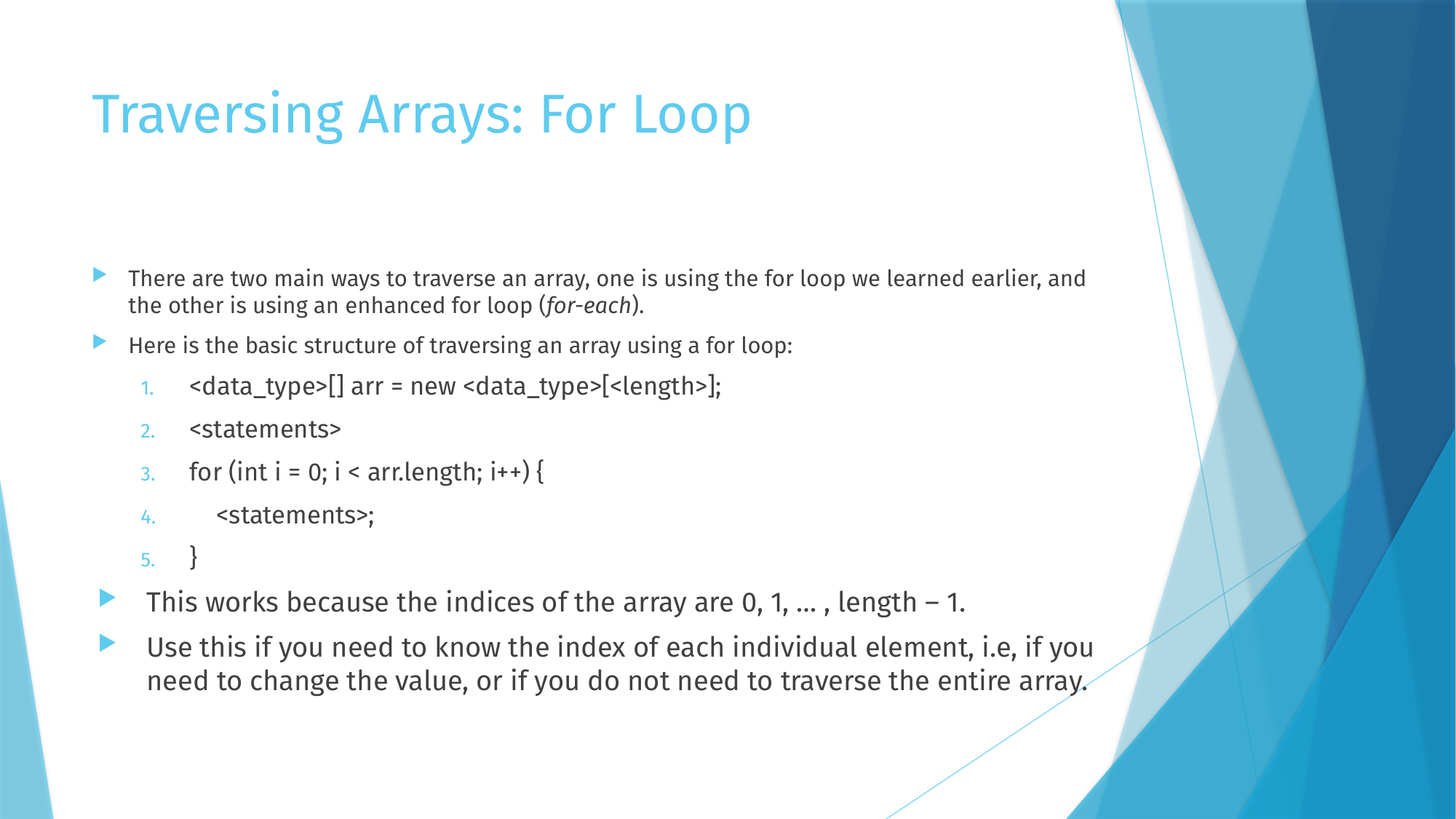

# Traversing Arrays: For Loop
There are two main ways to traverse an array, one is using the for loop we learned earlier, and the other is using an enhanced for loop (for-each).
Here is the basic structure of traversing an array using a for loop:
<data_type>[] arr = new <data_type>[<length>];
<statements>
for (int i = 0; i < arr.length; i++) {
    <statements>;
}
This works because the indices of the array are 0, 1, … , length – 1.
Use this if you need to know the index of each individual element, i.e, if you need to change the value, or if you do not need to traverse the entire array.